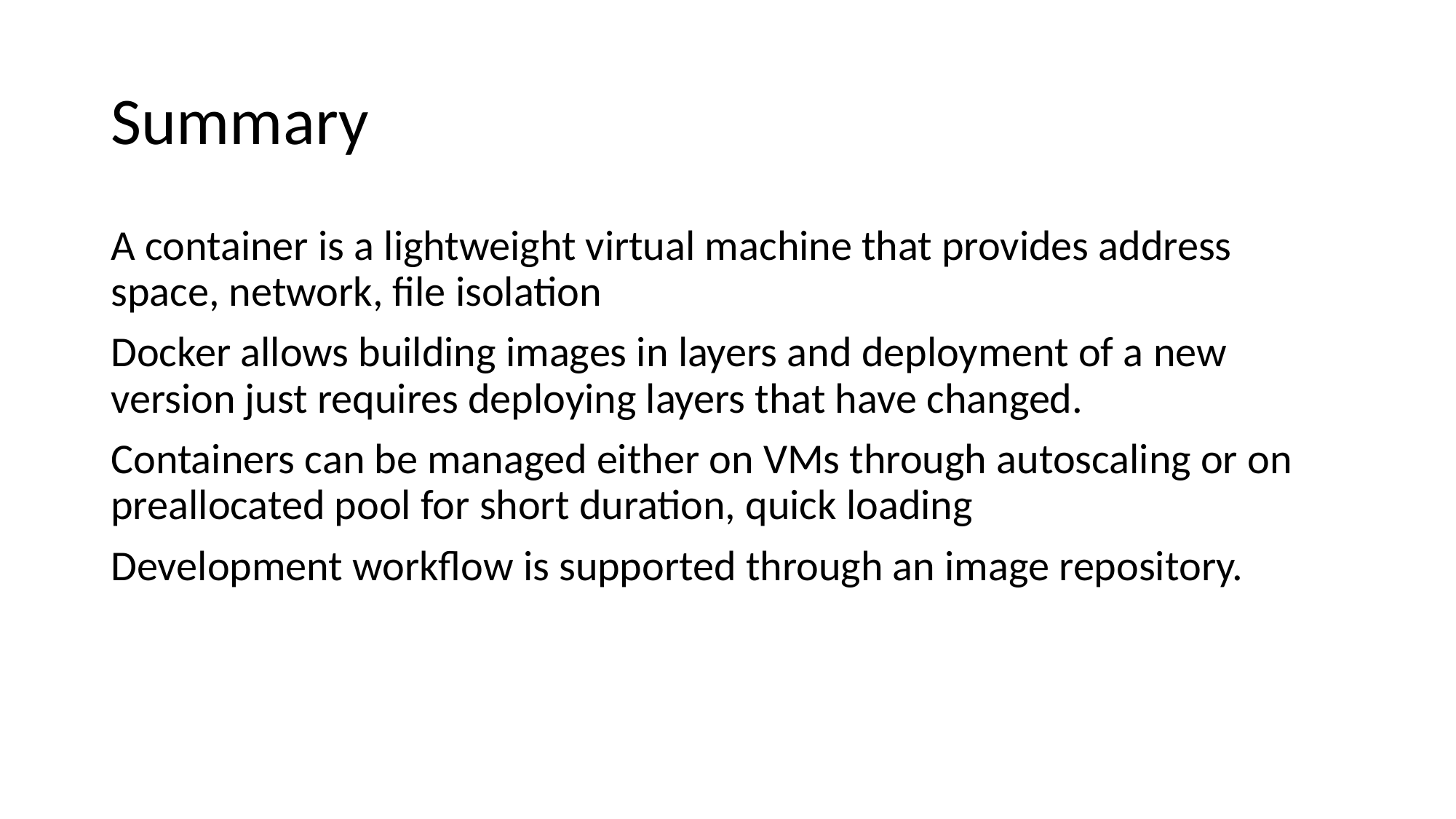

# Summary
A container is a lightweight virtual machine that provides address space, network, file isolation
Docker allows building images in layers and deployment of a new version just requires deploying layers that have changed.
Containers can be managed either on VMs through autoscaling or on preallocated pool for short duration, quick loading
Development workflow is supported through an image repository.